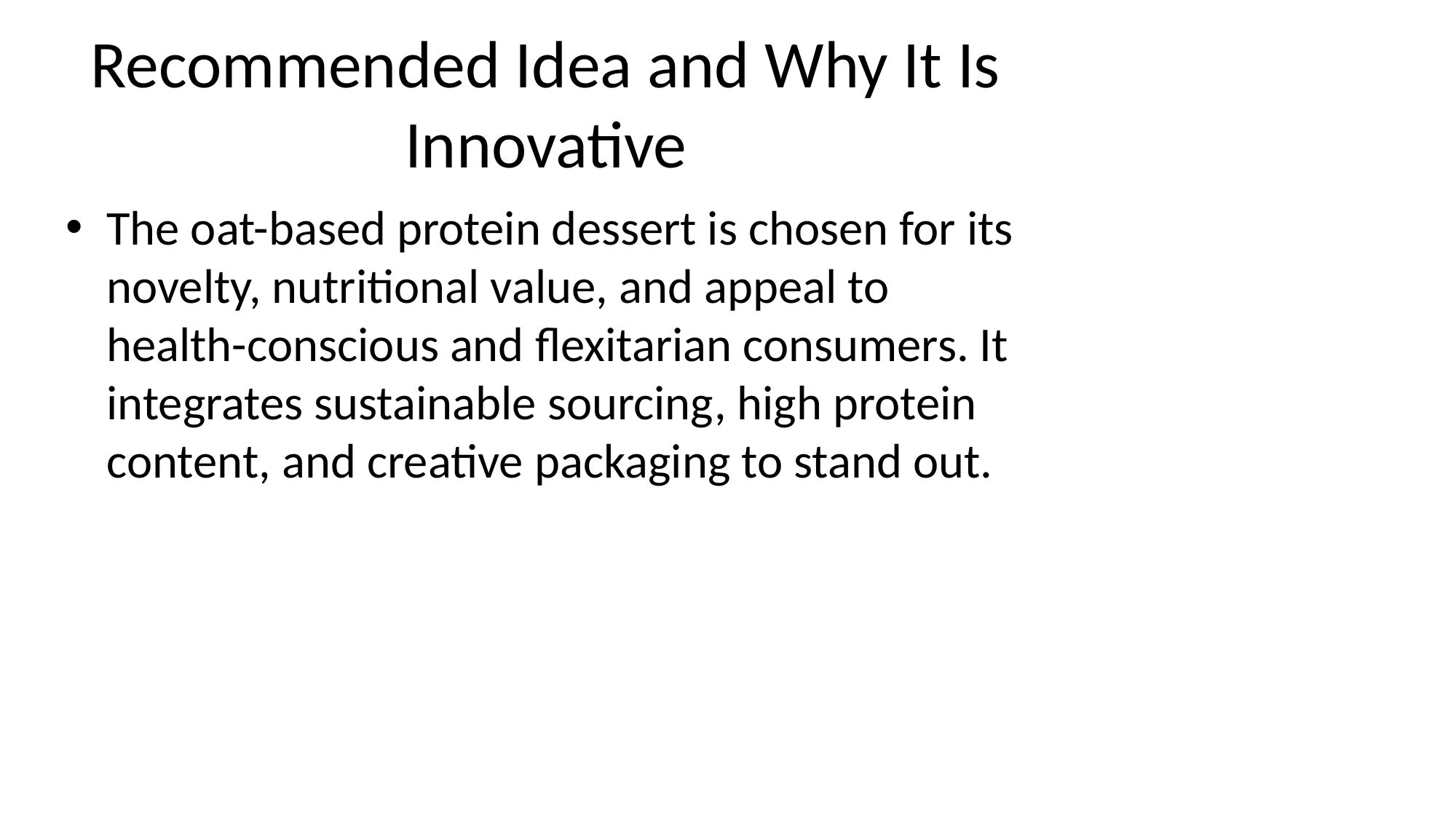

# Recommended Idea and Why It Is Innovative
The oat-based protein dessert is chosen for its novelty, nutritional value, and appeal to health-conscious and flexitarian consumers. It integrates sustainable sourcing, high protein content, and creative packaging to stand out.